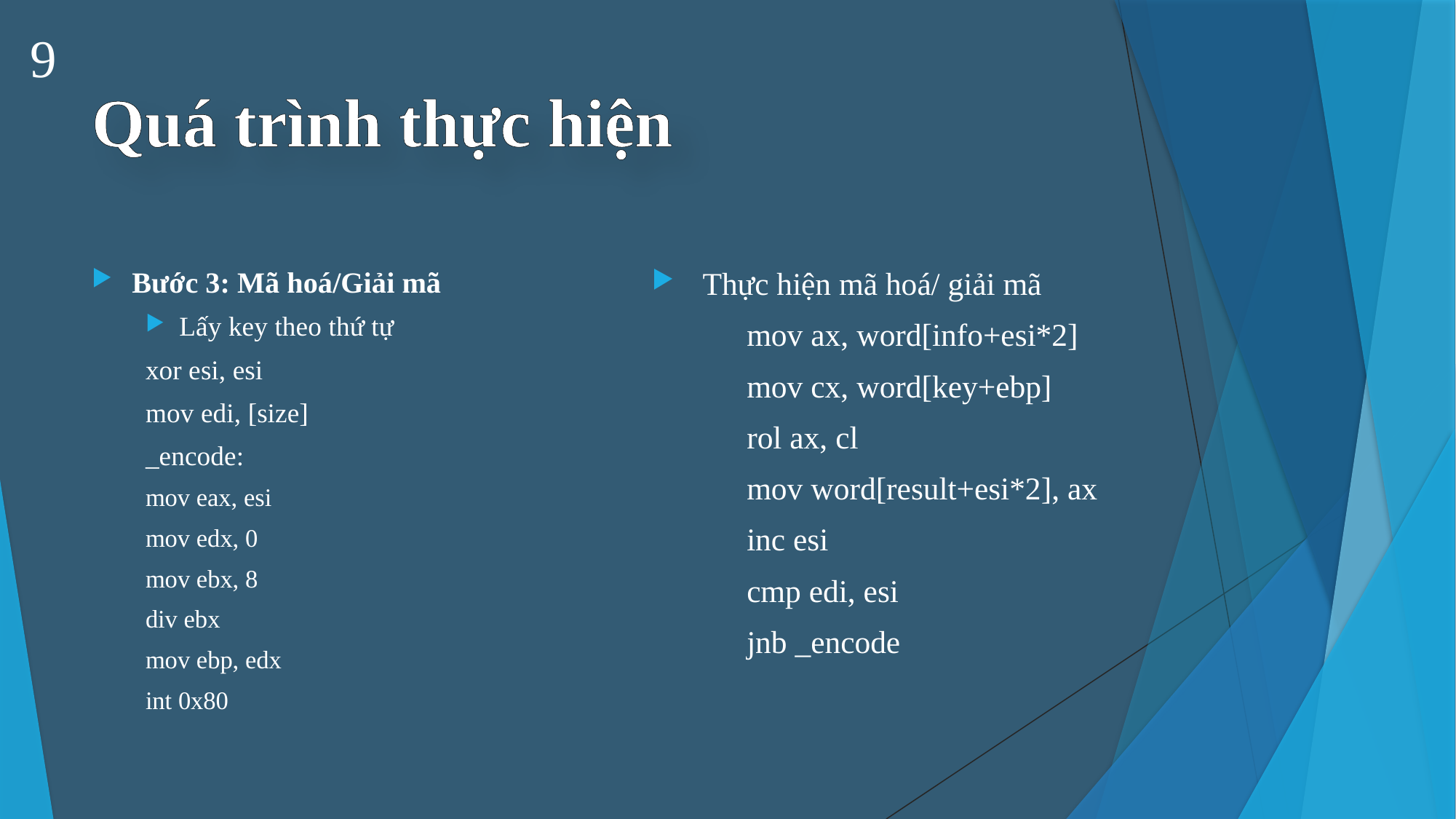

9
# Quá trình thực hiện
Bước 3: Mã hoá/Giải mã
Lấy key theo thứ tự
	xor esi, esi
	mov edi, [size]
_encode:
	mov eax, esi
	mov edx, 0
	mov ebx, 8
	div ebx
	mov ebp, edx
	int 0x80
Thực hiện mã hoá/ giải mã
	mov ax, word[info+esi*2]
	mov cx, word[key+ebp]
	rol ax, cl
	mov word[result+esi*2], ax
	inc esi
	cmp edi, esi
	jnb _encode